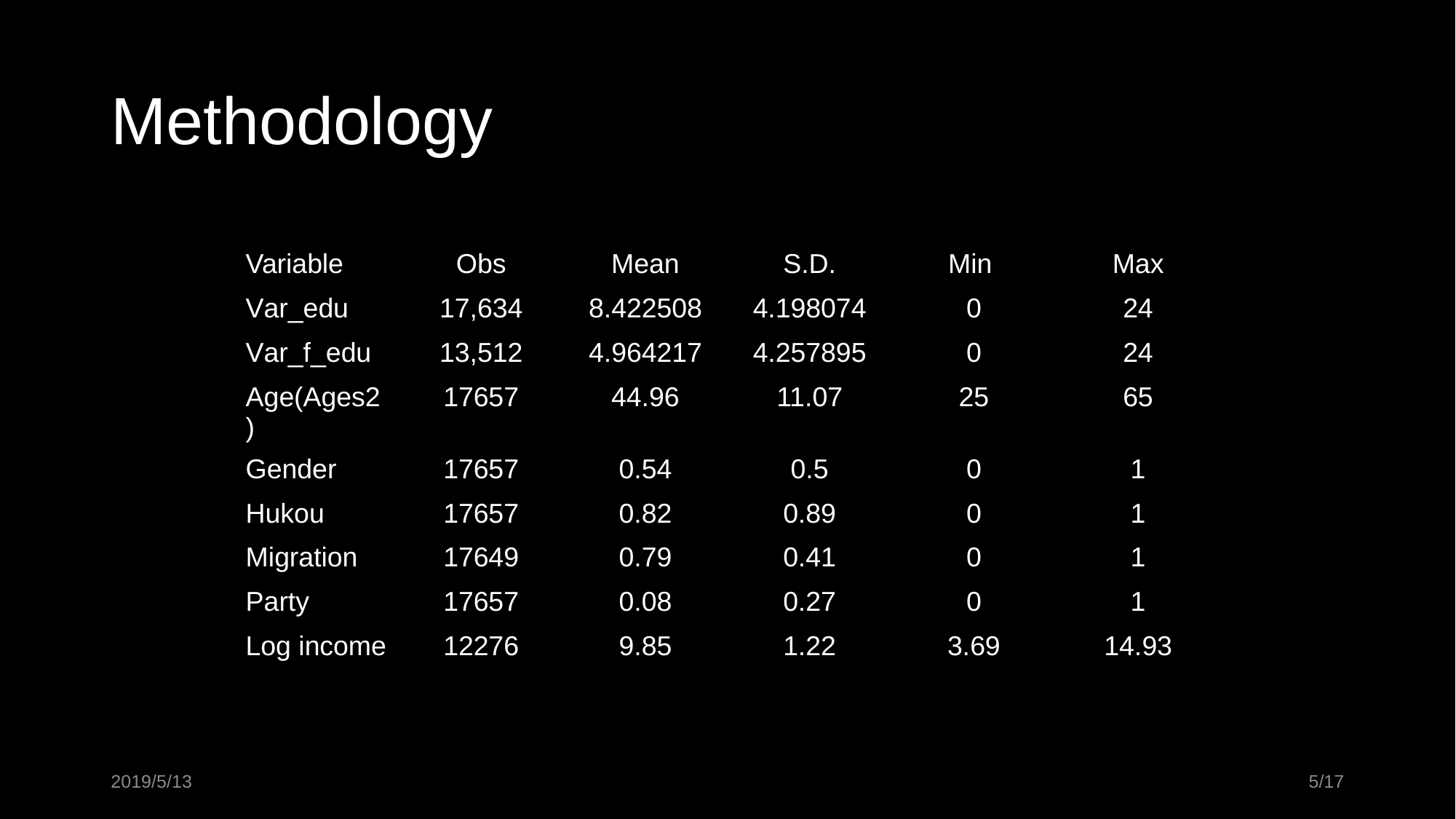

# Methodology
| Variable | Obs | Mean | S.D. | Min | Max |
| --- | --- | --- | --- | --- | --- |
| Var\_edu | 17,634 | 8.422508 | 4.198074 | 0 | 24 |
| Var\_f\_edu | 13,512 | 4.964217 | 4.257895 | 0 | 24 |
| Age(Ages2) | 17657 | 44.96 | 11.07 | 25 | 65 |
| Gender | 17657 | 0.54 | 0.5 | 0 | 1 |
| Hukou | 17657 | 0.82 | 0.89 | 0 | 1 |
| Migration | 17649 | 0.79 | 0.41 | 0 | 1 |
| Party | 17657 | 0.08 | 0.27 | 0 | 1 |
| Log income | 12276 | 9.85 | 1.22 | 3.69 | 14.93 |
2019/5/13
5/17